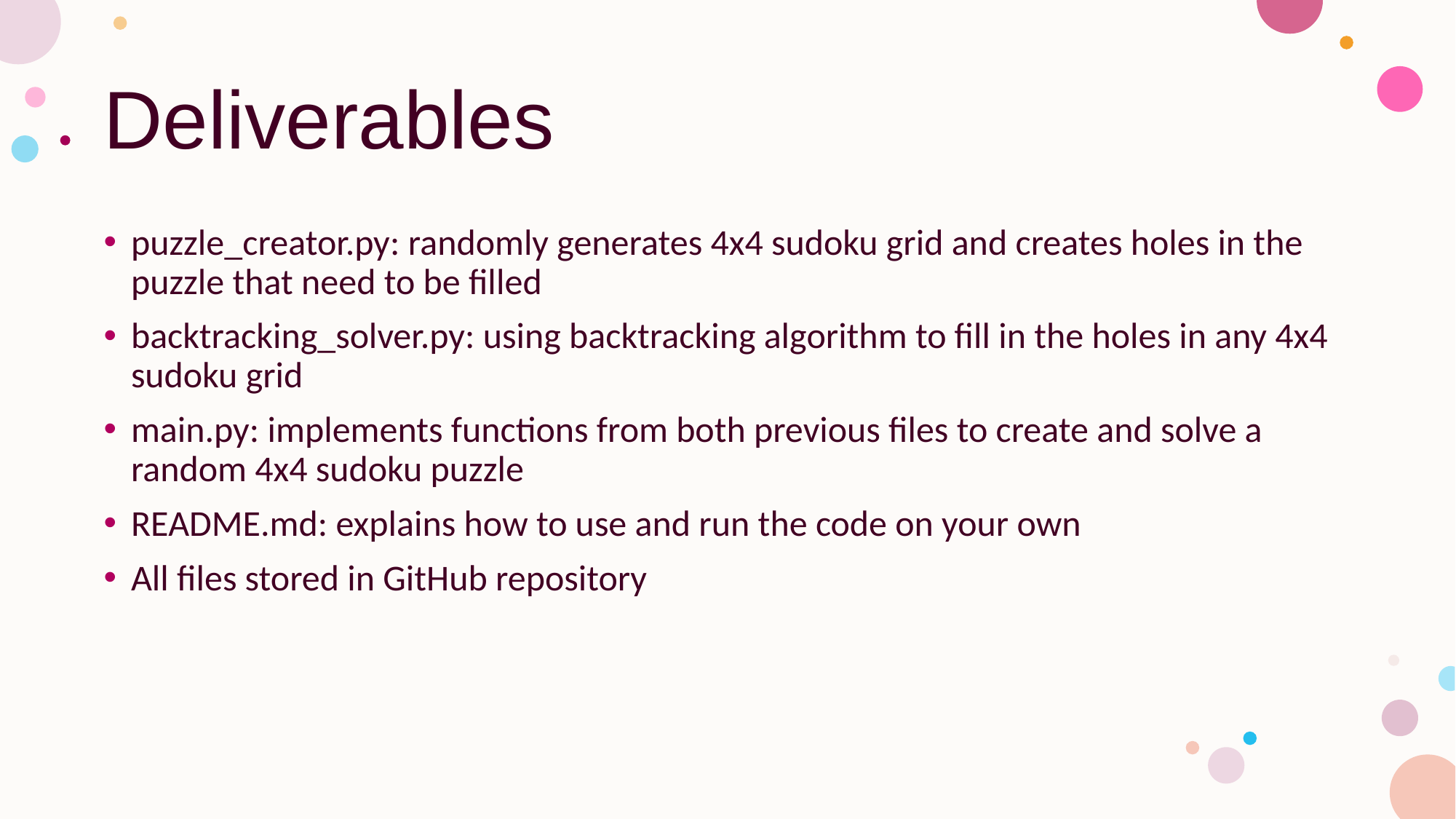

# Deliverables
puzzle_creator.py: randomly generates 4x4 sudoku grid and creates holes in the puzzle that need to be filled
backtracking_solver.py: using backtracking algorithm to fill in the holes in any 4x4 sudoku grid
main.py: implements functions from both previous files to create and solve a random 4x4 sudoku puzzle
README.md: explains how to use and run the code on your own
All files stored in GitHub repository